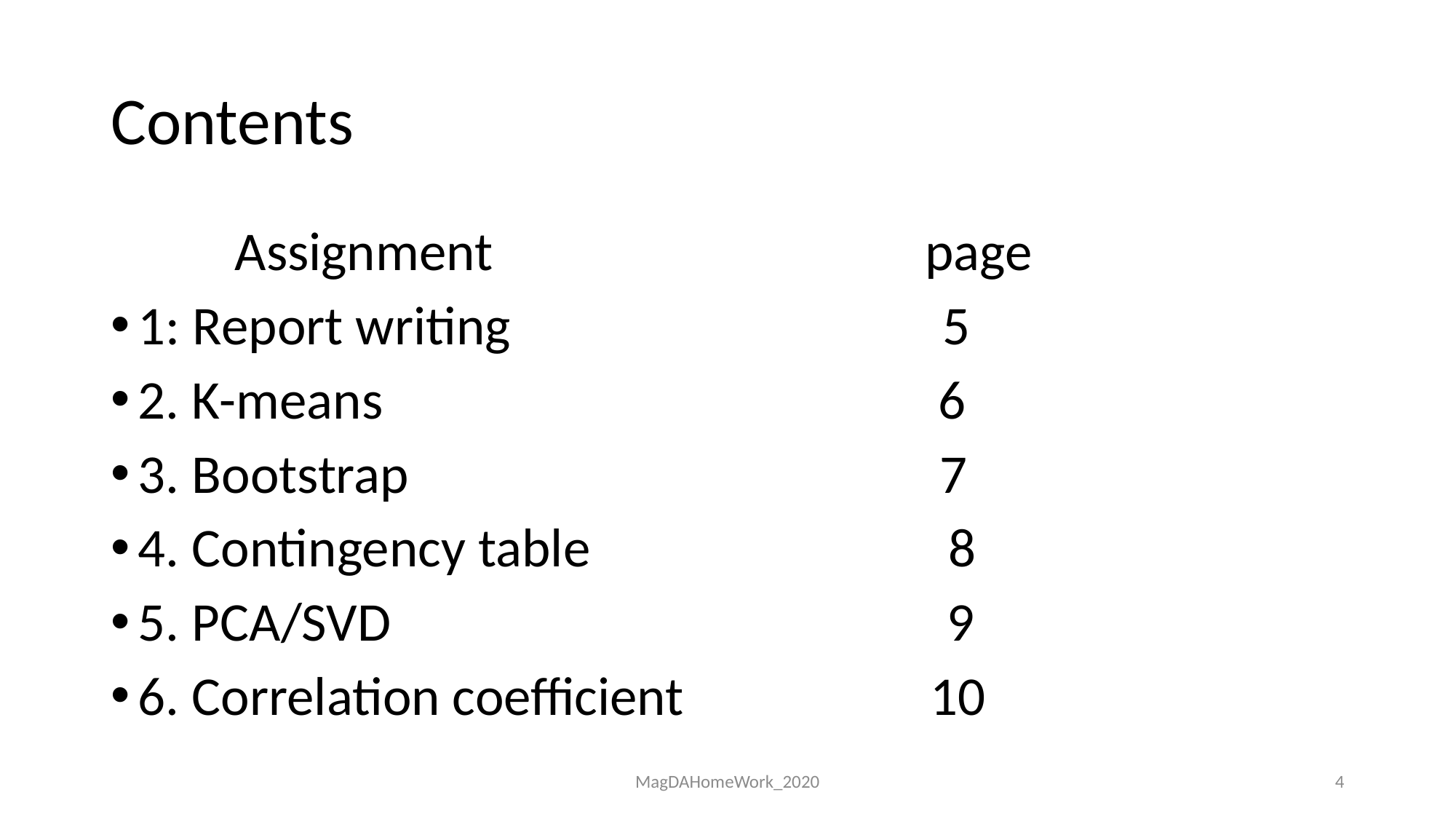

# Contents
          Assignment                                   page
1: Report writing                                   5
2. K-means                                             6
3. Bootstrap                                           7
4. Contingency table                             8
5. PCA/SVD                                             9
6. Correlation coefficient                    10
MagDAHomeWork_2020
4